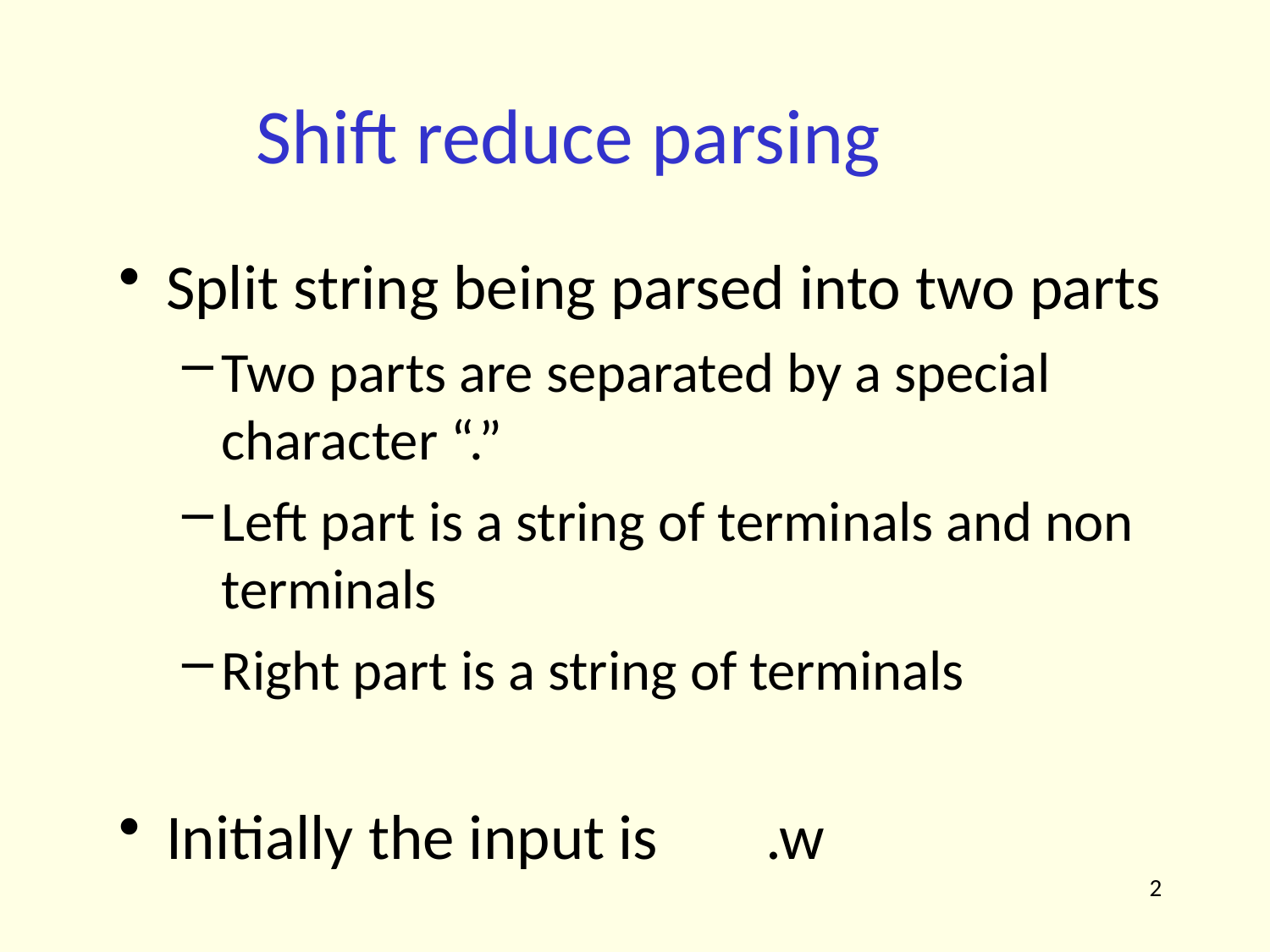

# Shift reduce parsing
Split string being parsed into two parts
Two parts are separated by a special character “.”
Left part is a string of terminals and non terminals
Right part is a string of terminals

Initially the input is	.w
2